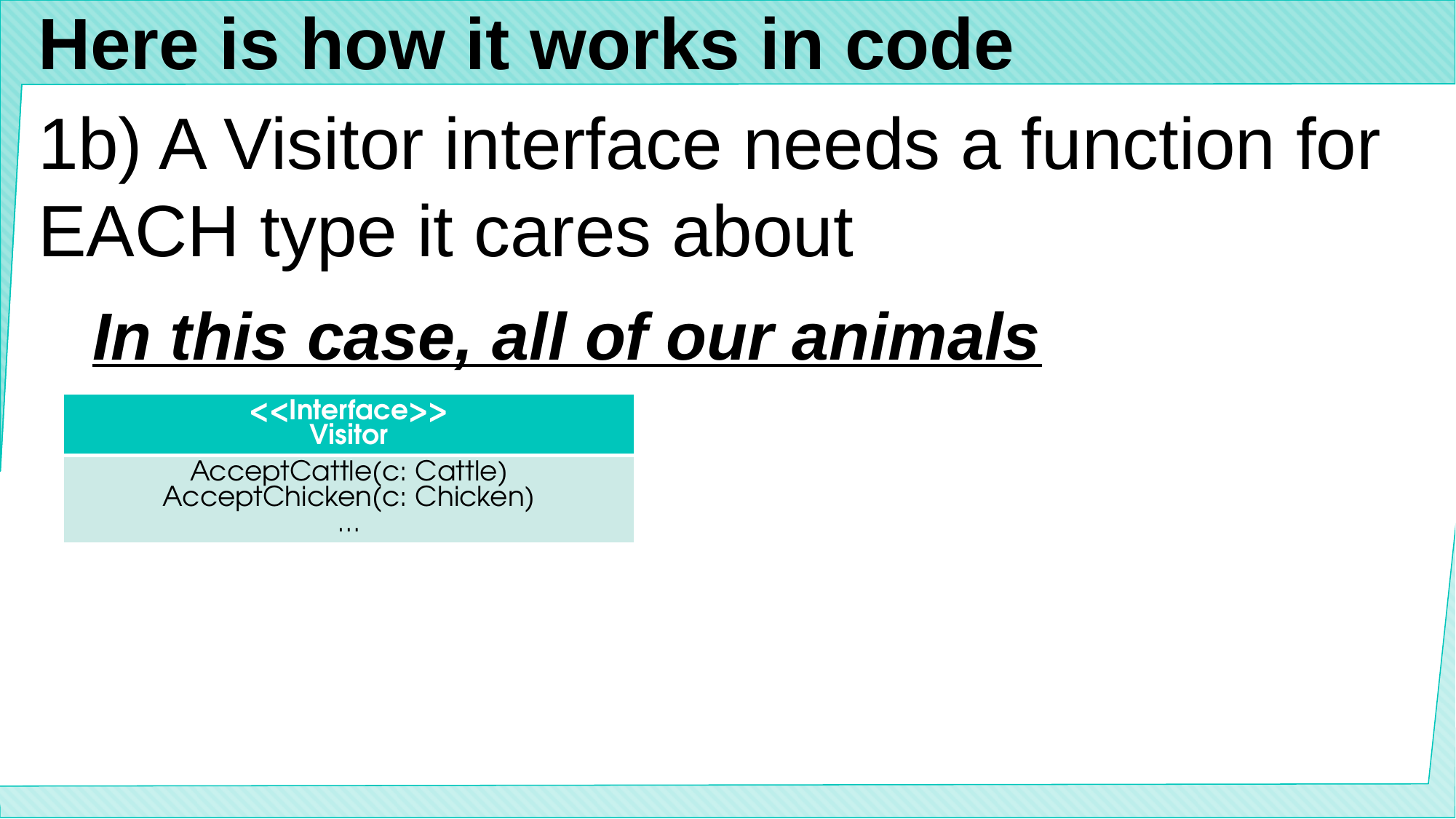

# Here is how it works in code
1b) A Visitor interface needs a function for EACH type it cares about
In this case, all of our animals
| <<Interface>> Visitor |
| --- |
| AcceptCattle(c: Cattle) AcceptChicken(c: Chicken) … |